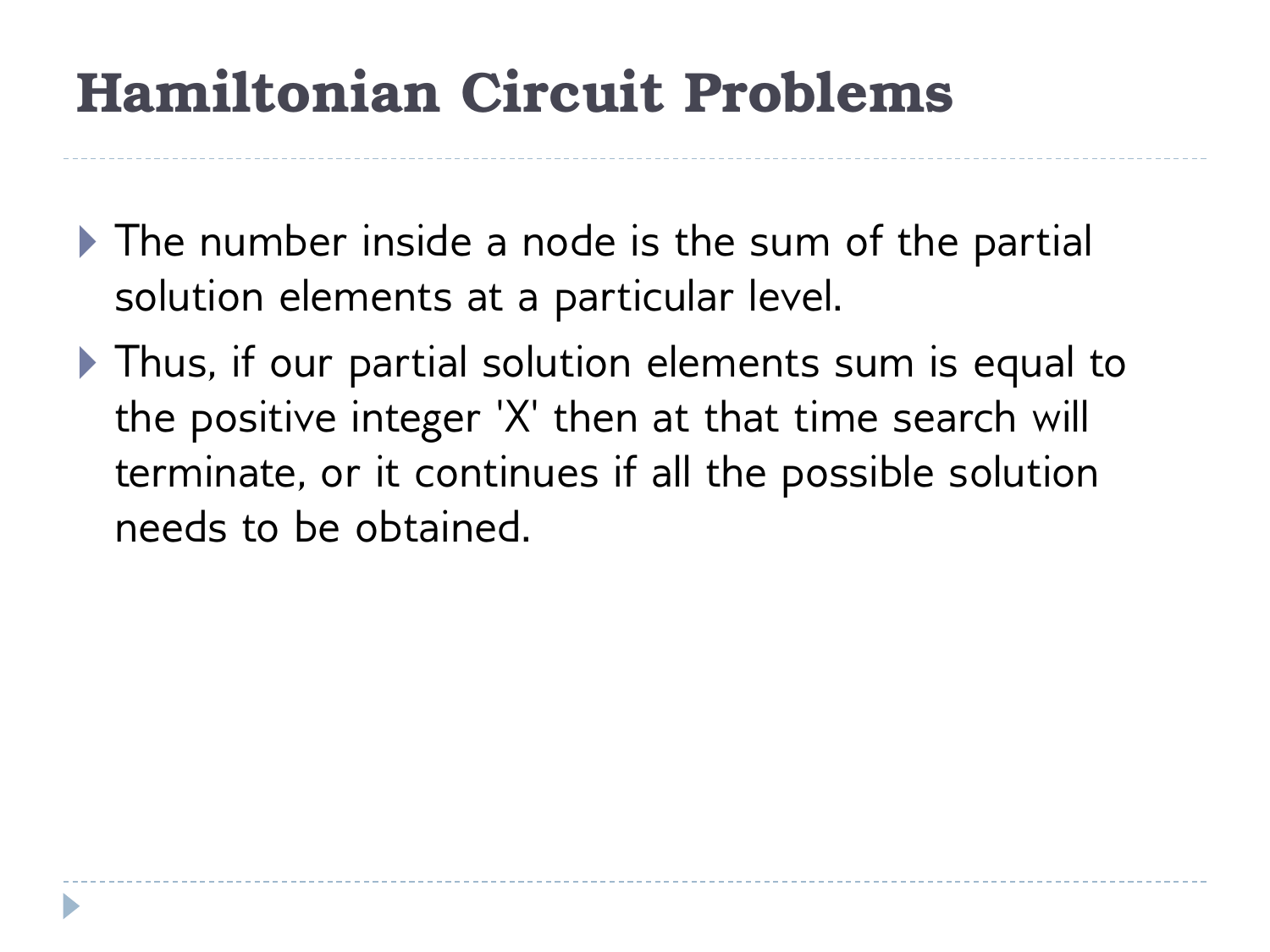

# Hamiltonian Circuit Problems

The number inside a node is the sum of the partial solution elements at a particular level.
Thus, if our partial solution elements sum is equal to the positive integer 'X' then at that time search will terminate, or it continues if all the possible solution needs to be obtained.